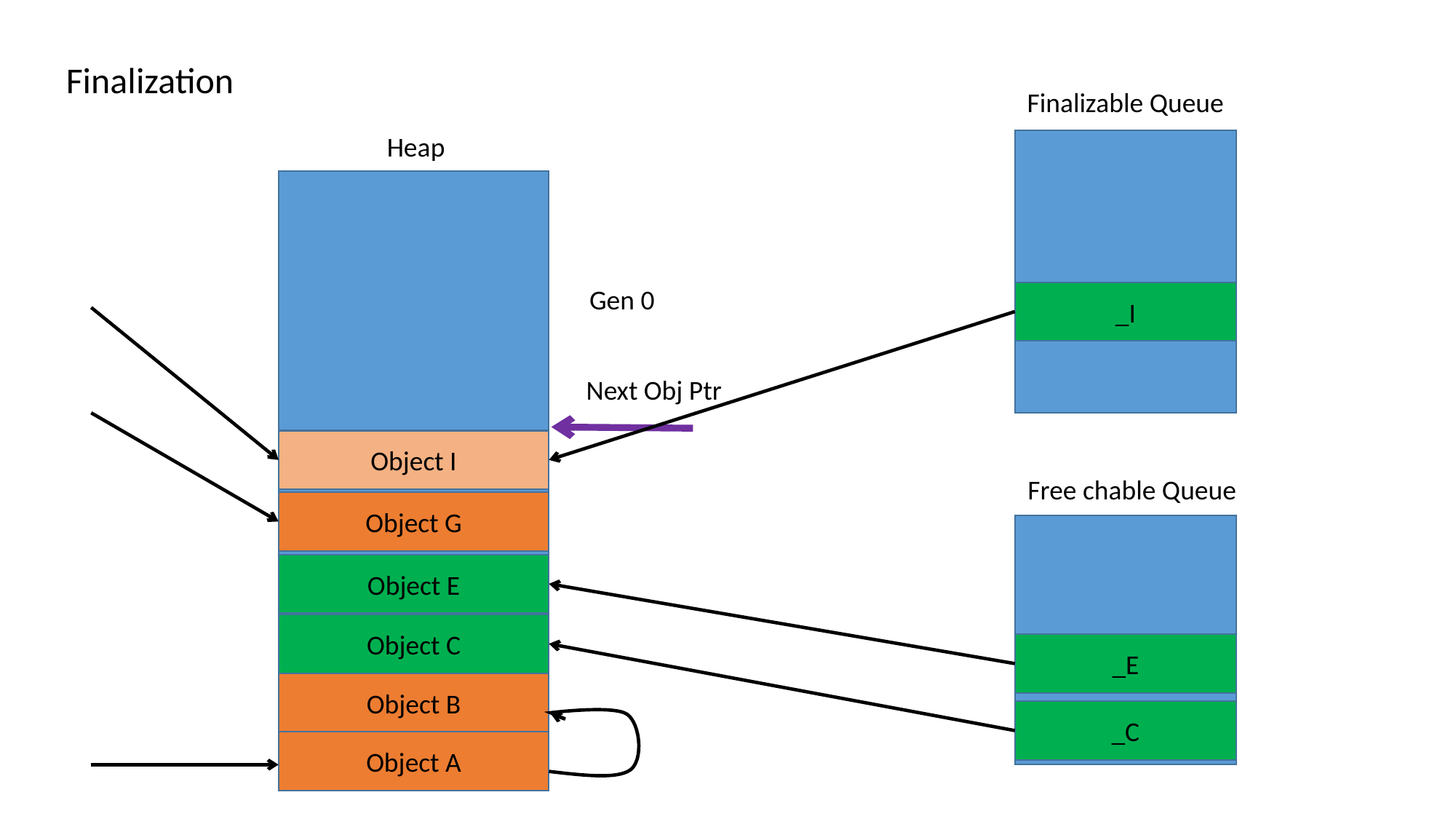

Finalization
Finalizable Queue
Heap

Gen 0
_I
Next Obj Ptr
Object I
Free chable Queue
Object G

Object E
Object C
_E
Object B
_C

Object A